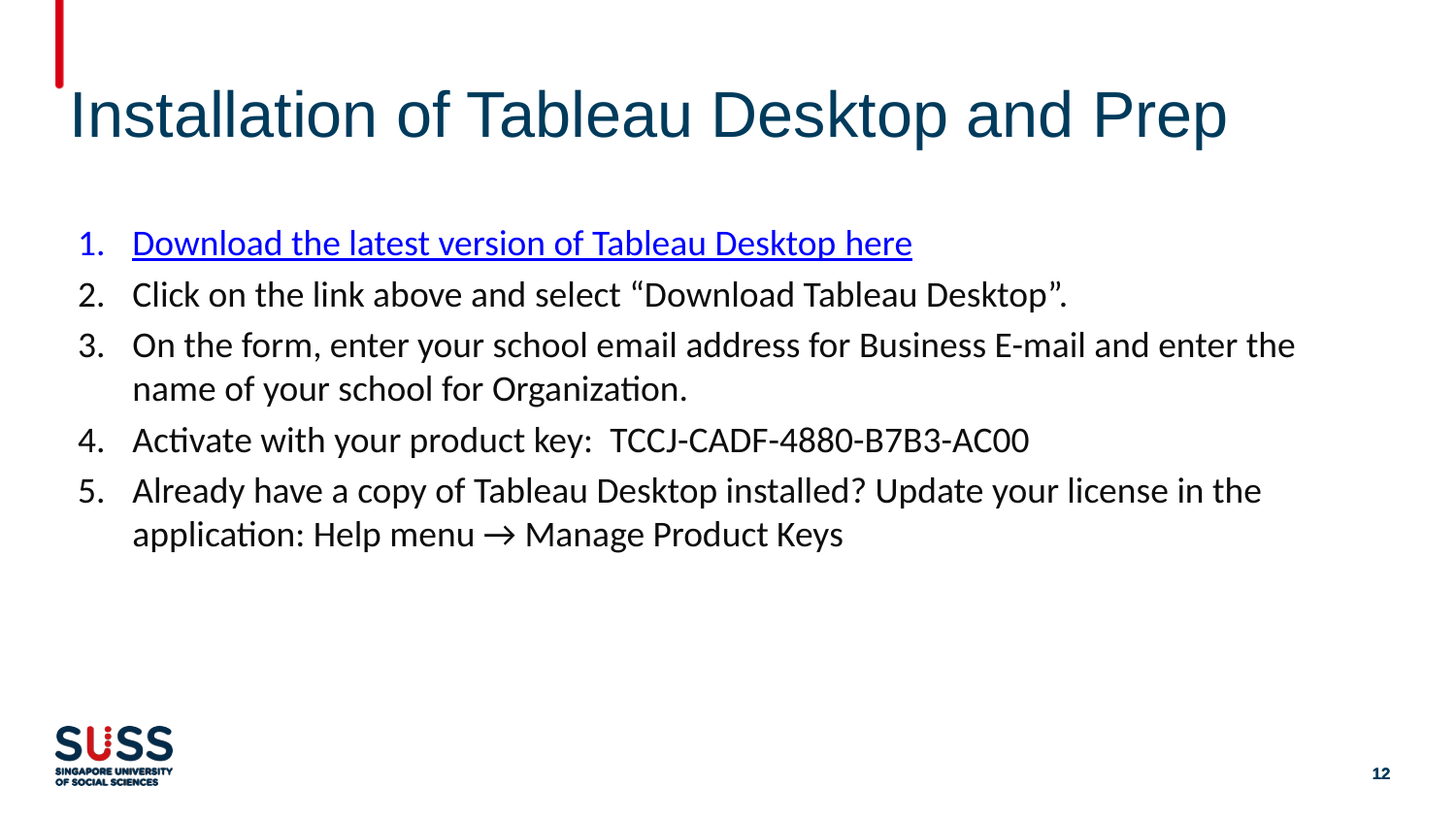

# Installation of Tableau Desktop and Prep
Download the latest version of Tableau Desktop here
Click on the link above and select “Download Tableau Desktop”.
On the form, enter your school email address for Business E-mail and enter the name of your school for Organization.
Activate with your product key:  TCCJ-CADF-4880-B7B3-AC00
Already have a copy of Tableau Desktop installed? Update your license in the application: Help menu → Manage Product Keys